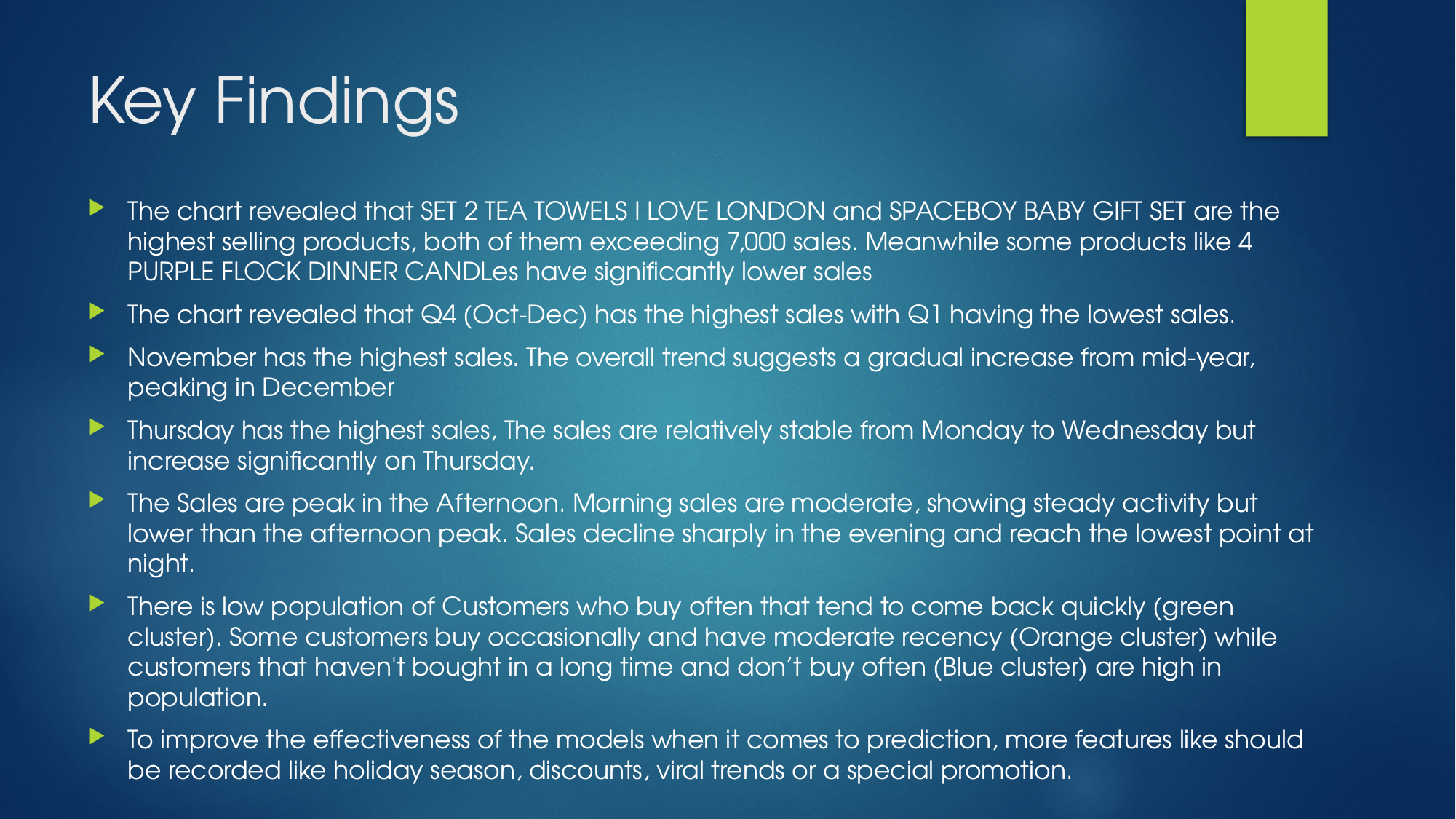

# Key Findings
The chart revealed that SET 2 TEA TOWELS I LOVE LONDON and SPACEBOY BABY GIFT SET are the highest selling products, both of them exceeding 7,000 sales. Meanwhile some products like 4 PURPLE FLOCK DINNER CANDLes have significantly lower sales
The chart revealed that Q4 (Oct-Dec) has the highest sales with Q1 having the lowest sales.
November has the highest sales. The overall trend suggests a gradual increase from mid-year, peaking in December
Thursday has the highest sales, The sales are relatively stable from Monday to Wednesday but increase significantly on Thursday.
The Sales are peak in the Afternoon. Morning sales are moderate, showing steady activity but lower than the afternoon peak. Sales decline sharply in the evening and reach the lowest point at night.
There is low population of Customers who buy often that tend to come back quickly (green cluster). Some customers buy occasionally and have moderate recency (Orange cluster) while customers that haven't bought in a long time and don’t buy often (Blue cluster) are high in population.
To improve the effectiveness of the models when it comes to prediction, more features like should be recorded like holiday season, discounts, viral trends or a special promotion.